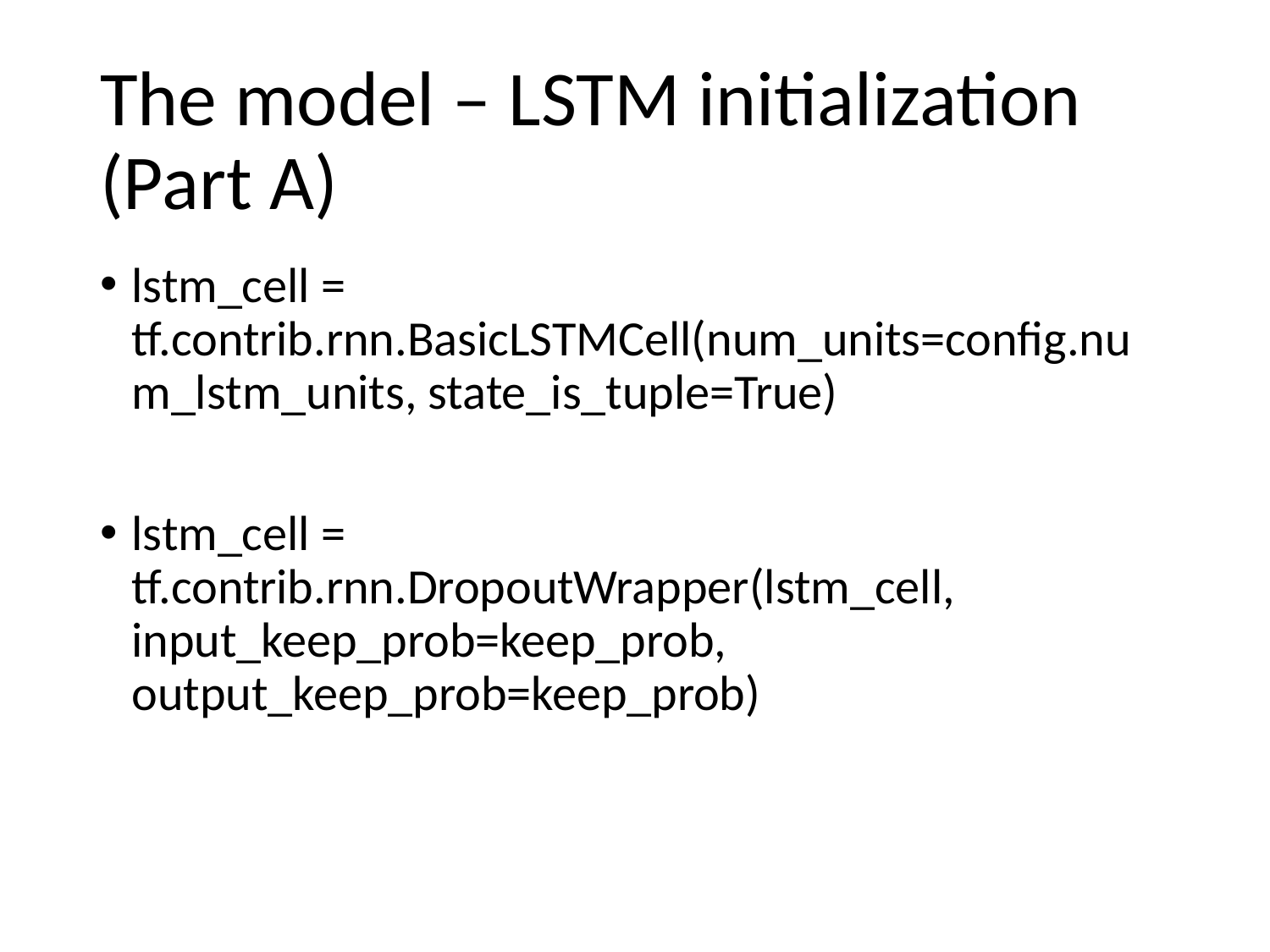

# The model – LSTM initialization (Part A)
lstm_cell = tf.contrib.rnn.BasicLSTMCell(num_units=config.num_lstm_units, state_is_tuple=True)

lstm_cell = tf.contrib.rnn.DropoutWrapper(lstm_cell, input_keep_prob=keep_prob, output_keep_prob=keep_prob)